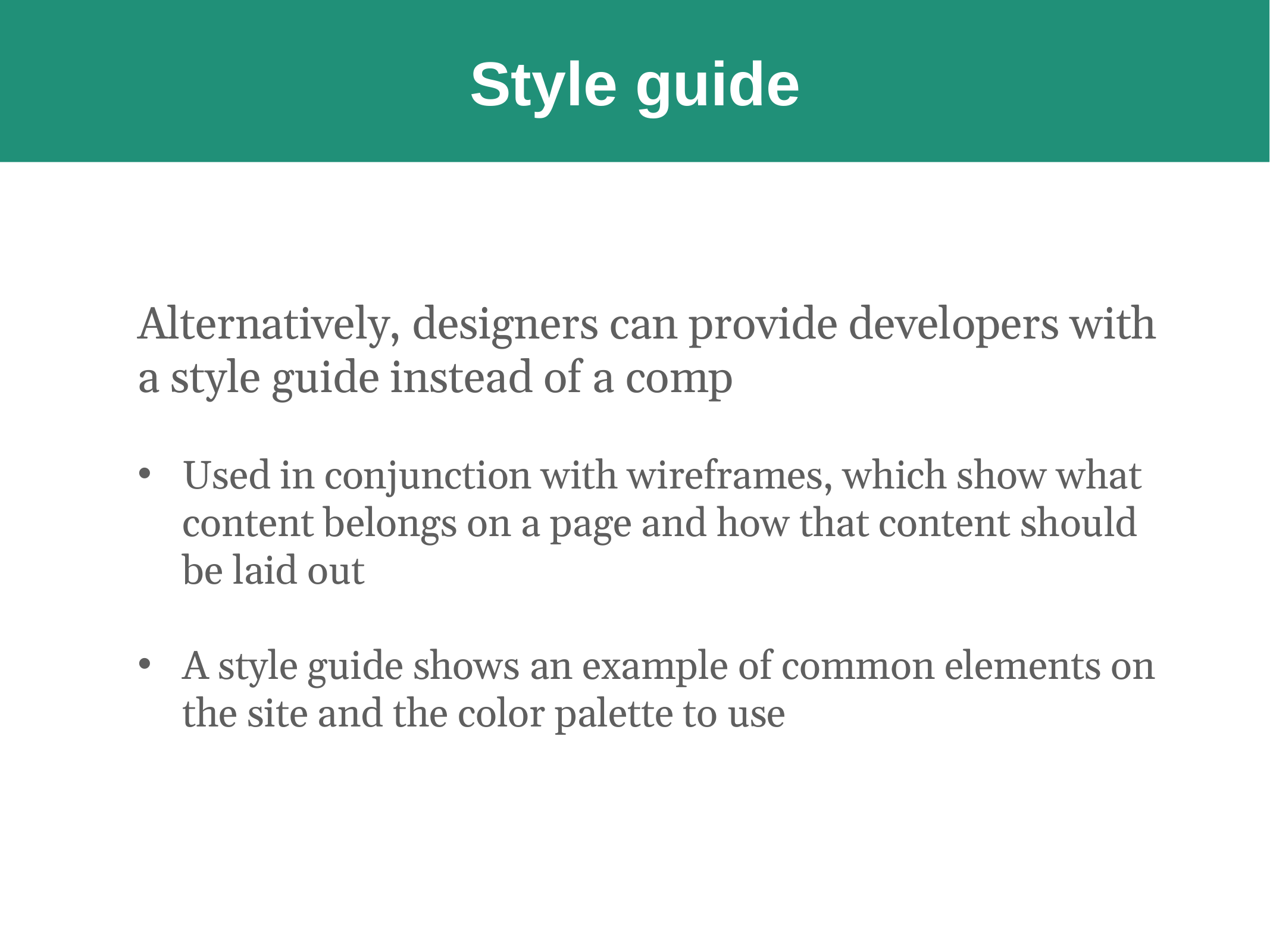

# Style guide

Alternatively, designers can provide developers with a style guide instead of a comp

Used in conjunction with wireframes, which show what content belongs on a page and how that content should be laid out

A style guide shows an example of common elements on the site and the color palette to use